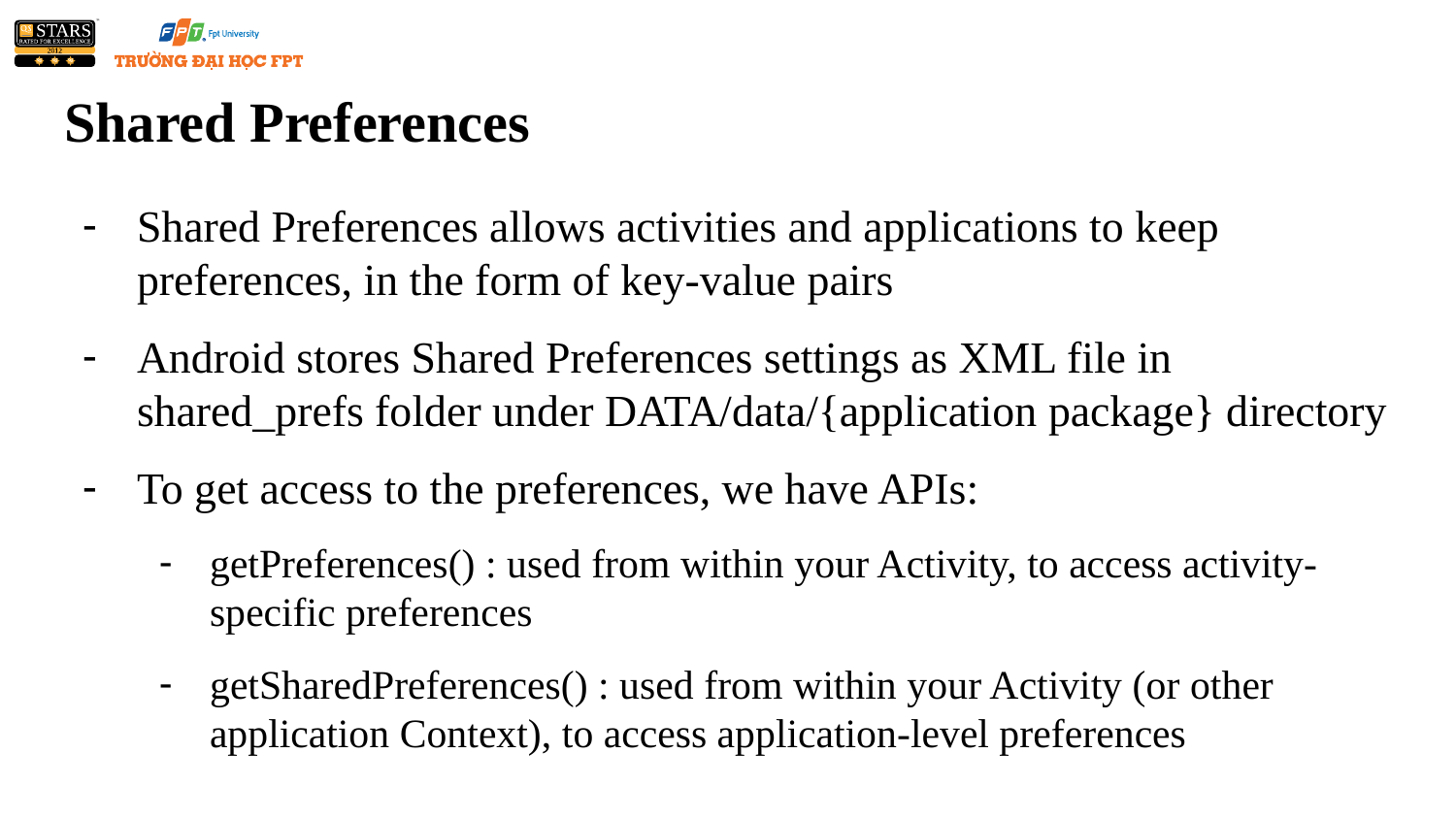

# Shared Preferences
Shared Preferences allows activities and applications to keep preferences, in the form of key-value pairs
Android stores Shared Preferences settings as XML file in shared_prefs folder under DATA/data/{application package} directory
To get access to the preferences, we have APIs:
getPreferences() : used from within your Activity, to access activity-specific preferences
getSharedPreferences() : used from within your Activity (or other application Context), to access application-level preferences